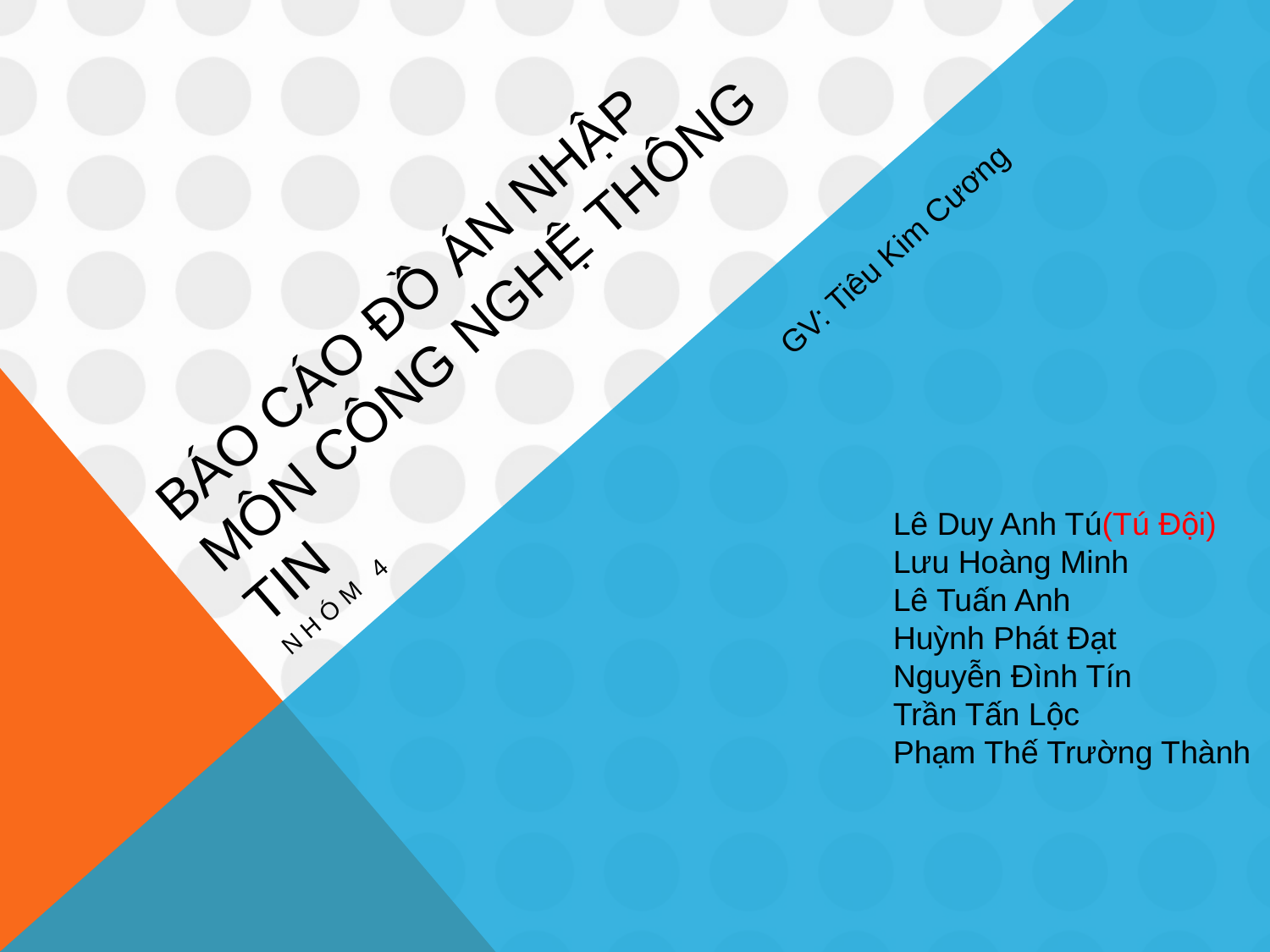

GV: Tiêu Kim Cương
# BÁO CÁO ĐỒ ÁN NHẬP MÔN CÔNG NGHỆ THÔNG TIN
Nhóm 4
Lê Duy Anh Tú(Tú Đội)
Lưu Hoàng Minh
Lê Tuấn Anh
Huỳnh Phát Đạt
Nguyễn Đình Tín
Trần Tấn Lộc
Phạm Thế Trường Thành